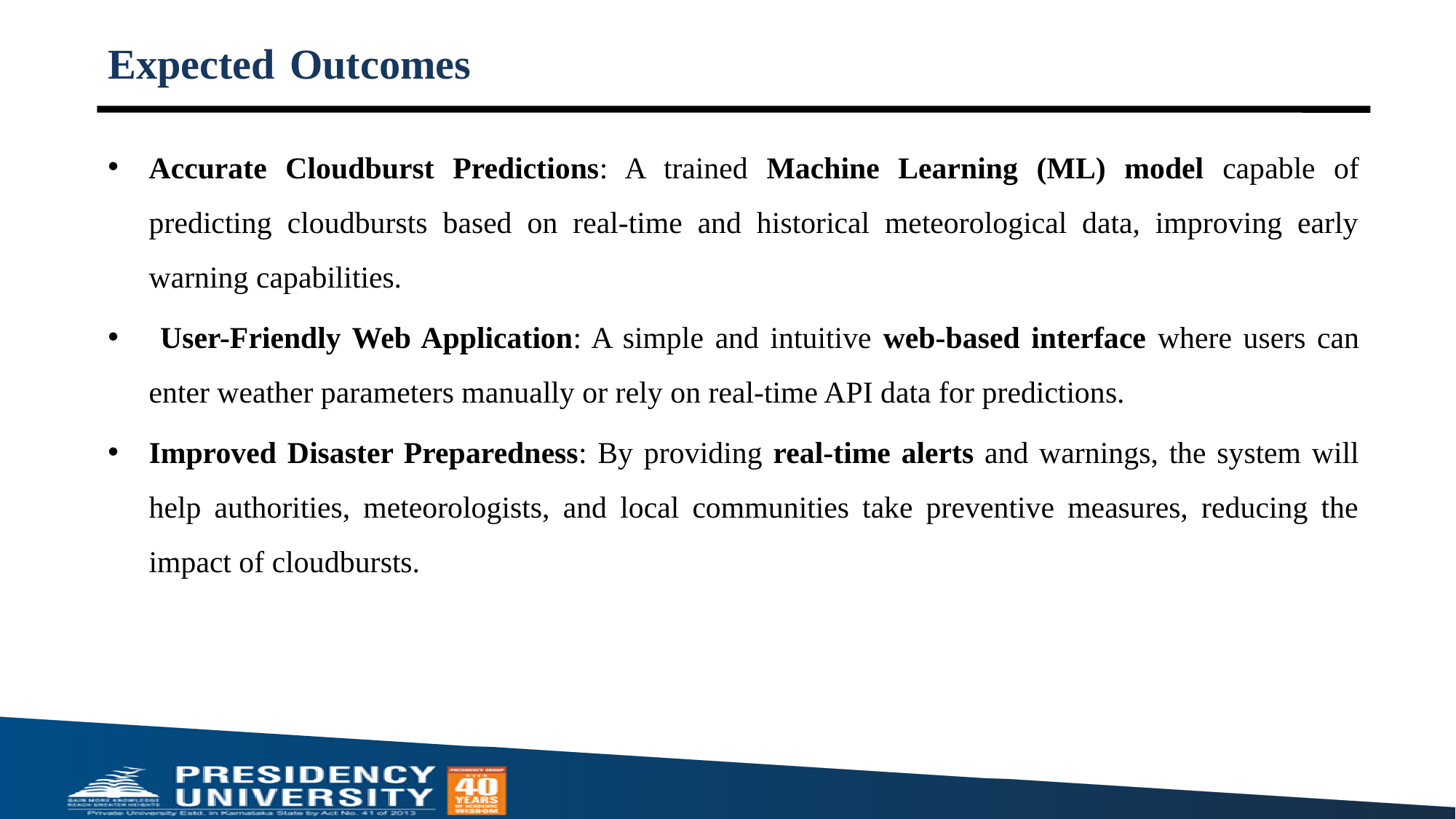

# Expected Outcomes
Accurate Cloudburst Predictions: A trained Machine Learning (ML) model capable of predicting cloudbursts based on real-time and historical meteorological data, improving early warning capabilities.
 User-Friendly Web Application: A simple and intuitive web-based interface where users can enter weather parameters manually or rely on real-time API data for predictions.
Improved Disaster Preparedness: By providing real-time alerts and warnings, the system will help authorities, meteorologists, and local communities take preventive measures, reducing the impact of cloudbursts.